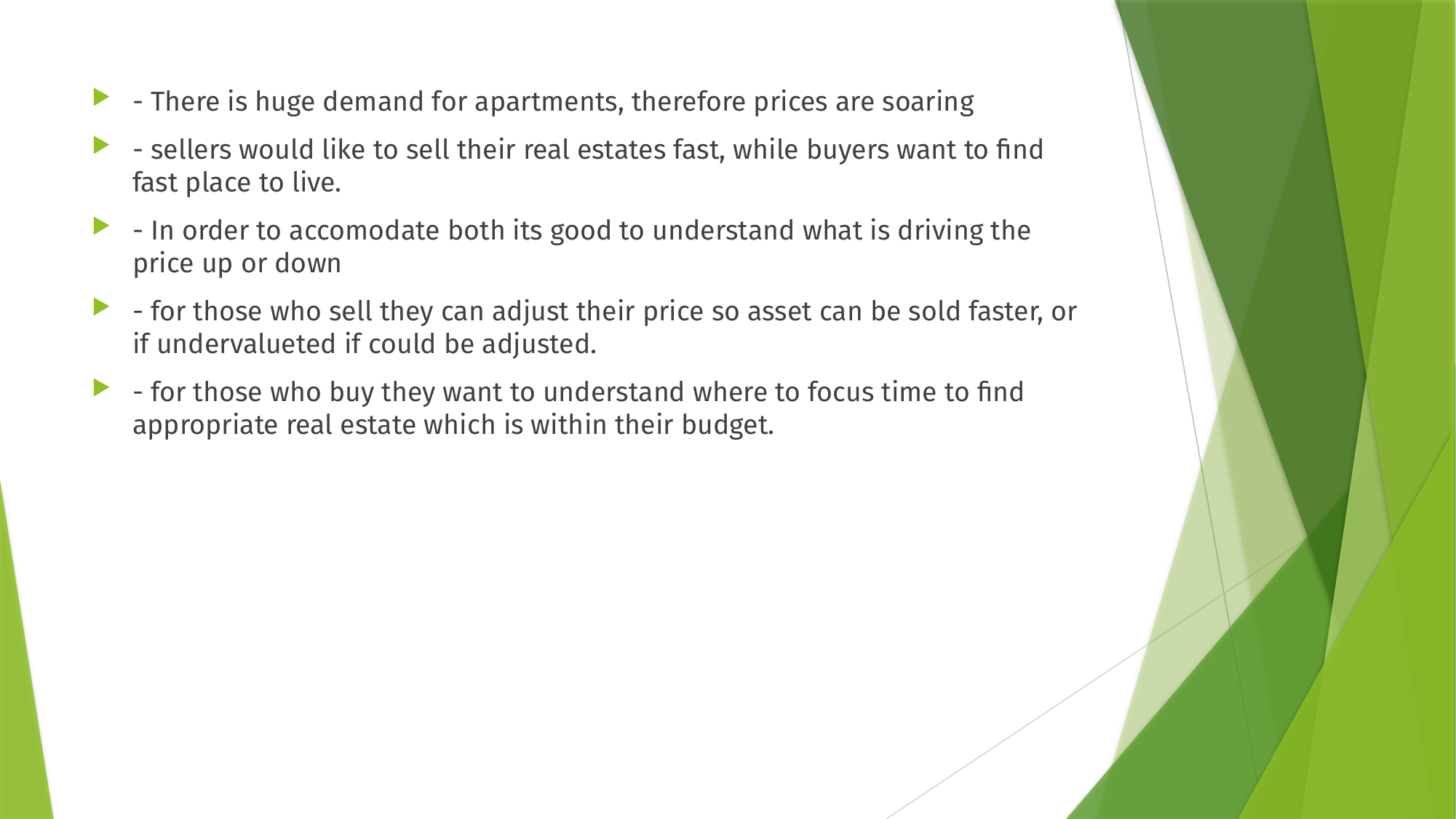

- There is huge demand for apartments, therefore prices are soaring
- sellers would like to sell their real estates fast, while buyers want to find fast place to live.
- In order to accomodate both its good to understand what is driving the price up or down
- for those who sell they can adjust their price so asset can be sold faster, or if undervalueted if could be adjusted.
- for those who buy they want to understand where to focus time to find appropriate real estate which is within their budget.